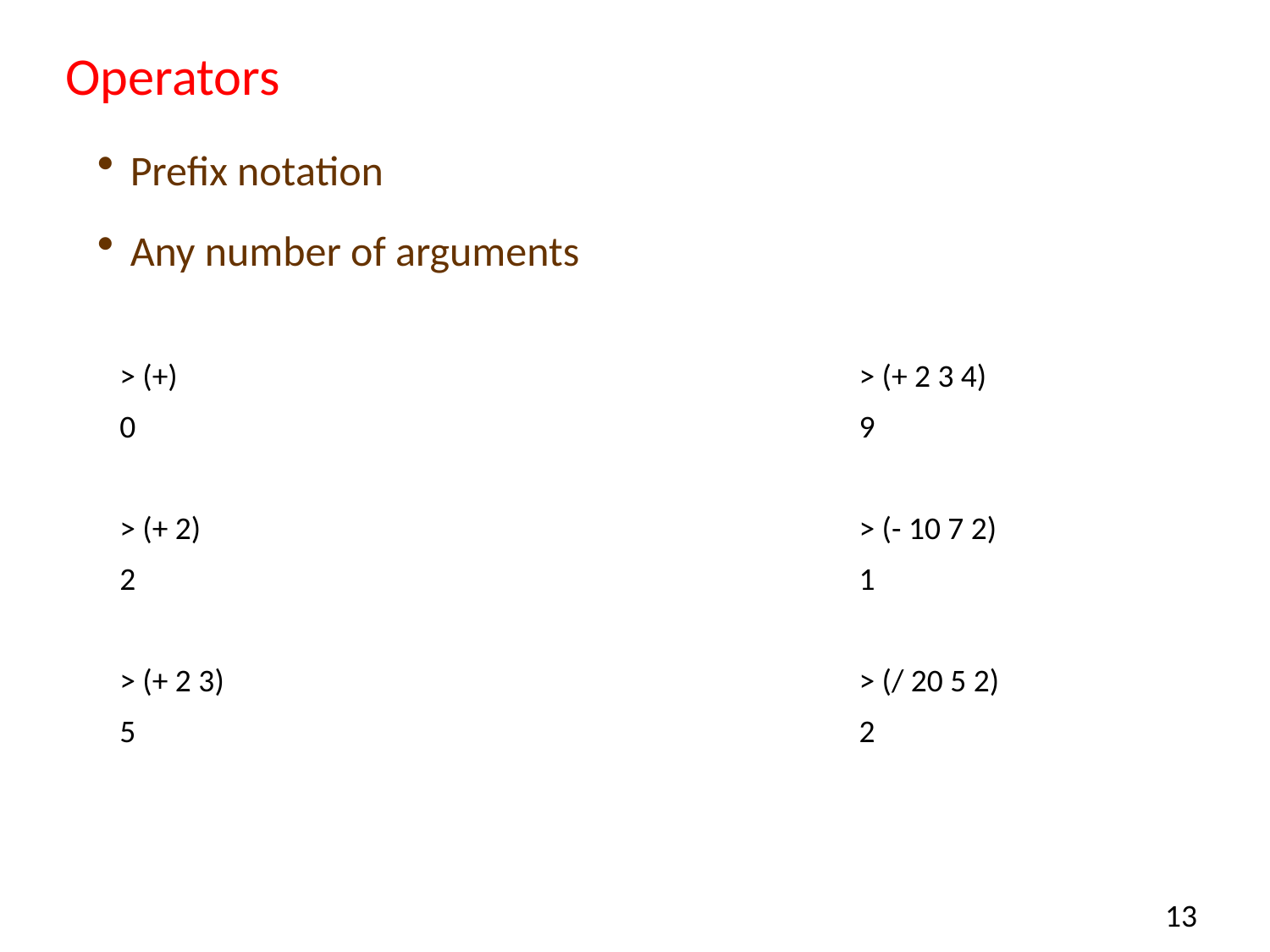

# Operators
Prefix notation
Any number of arguments

> (+)
0

> (+ 2)
2

> (+ 2 3)
5
> (+ 2 3 4)
9

> (- 10 7 2)
1

> (/ 20 5 2)
2
13